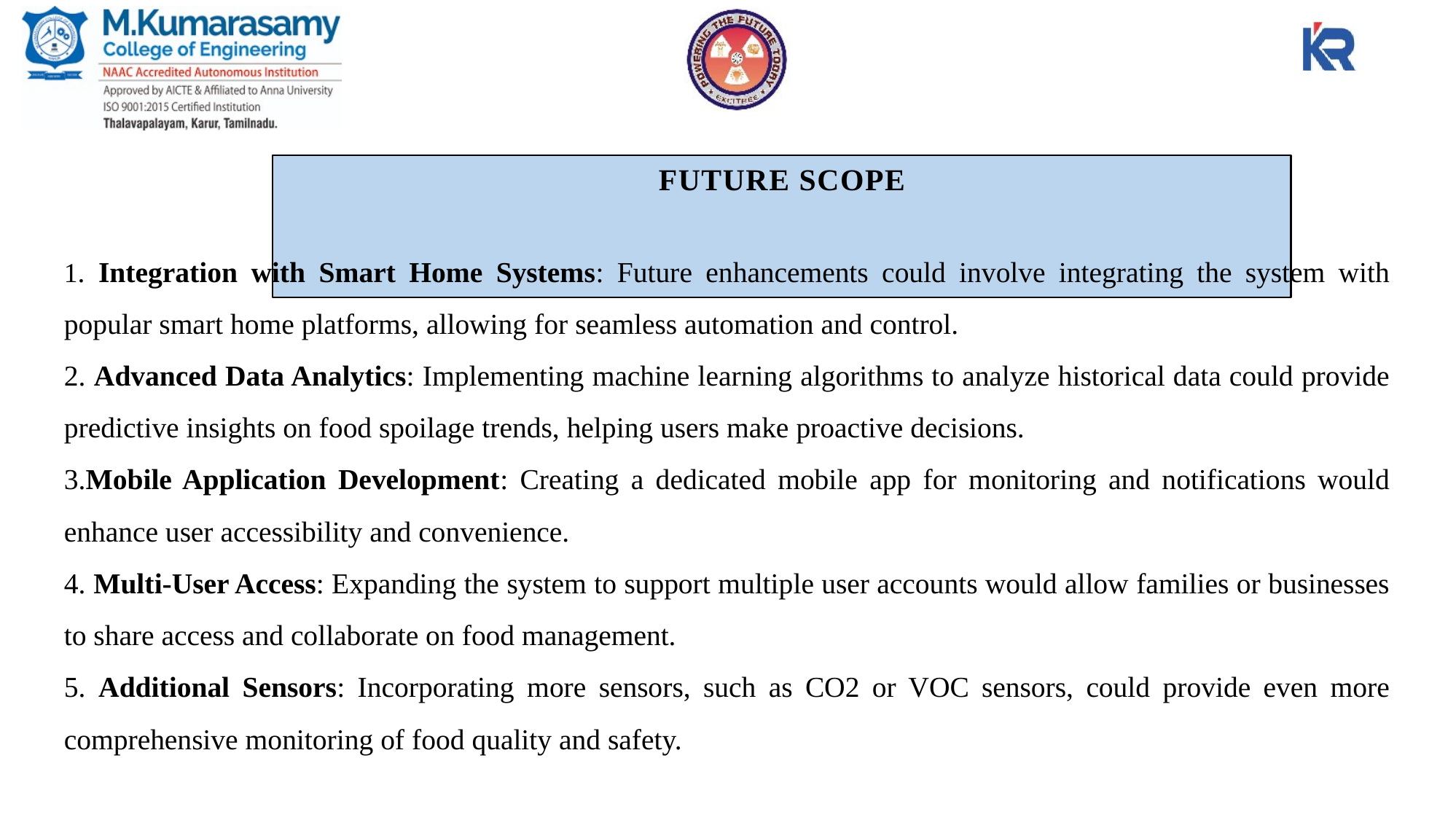

# FUTURE SCOPE
1. Integration with Smart Home Systems: Future enhancements could involve integrating the system with popular smart home platforms, allowing for seamless automation and control.
2. Advanced Data Analytics: Implementing machine learning algorithms to analyze historical data could provide predictive insights on food spoilage trends, helping users make proactive decisions.
3.Mobile Application Development: Creating a dedicated mobile app for monitoring and notifications would enhance user accessibility and convenience.
4. Multi-User Access: Expanding the system to support multiple user accounts would allow families or businesses to share access and collaborate on food management.
5. Additional Sensors: Incorporating more sensors, such as CO2 or VOC sensors, could provide even more comprehensive monitoring of food quality and safety.